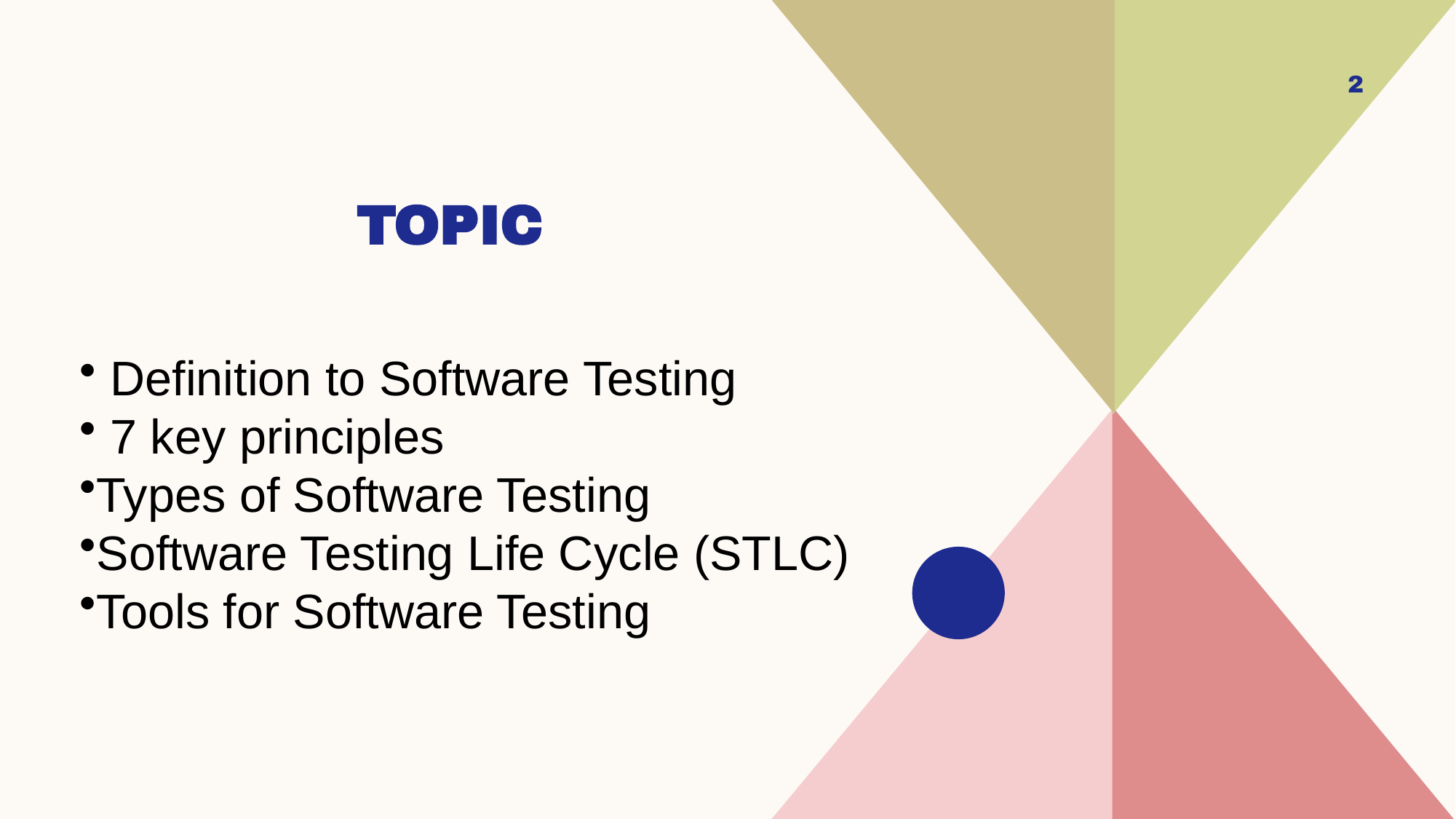

2
# topic

 Definition to Software Testing
 7 key principles
Types of Software Testing
Software Testing Life Cycle (STLC)
Tools for Software Testing